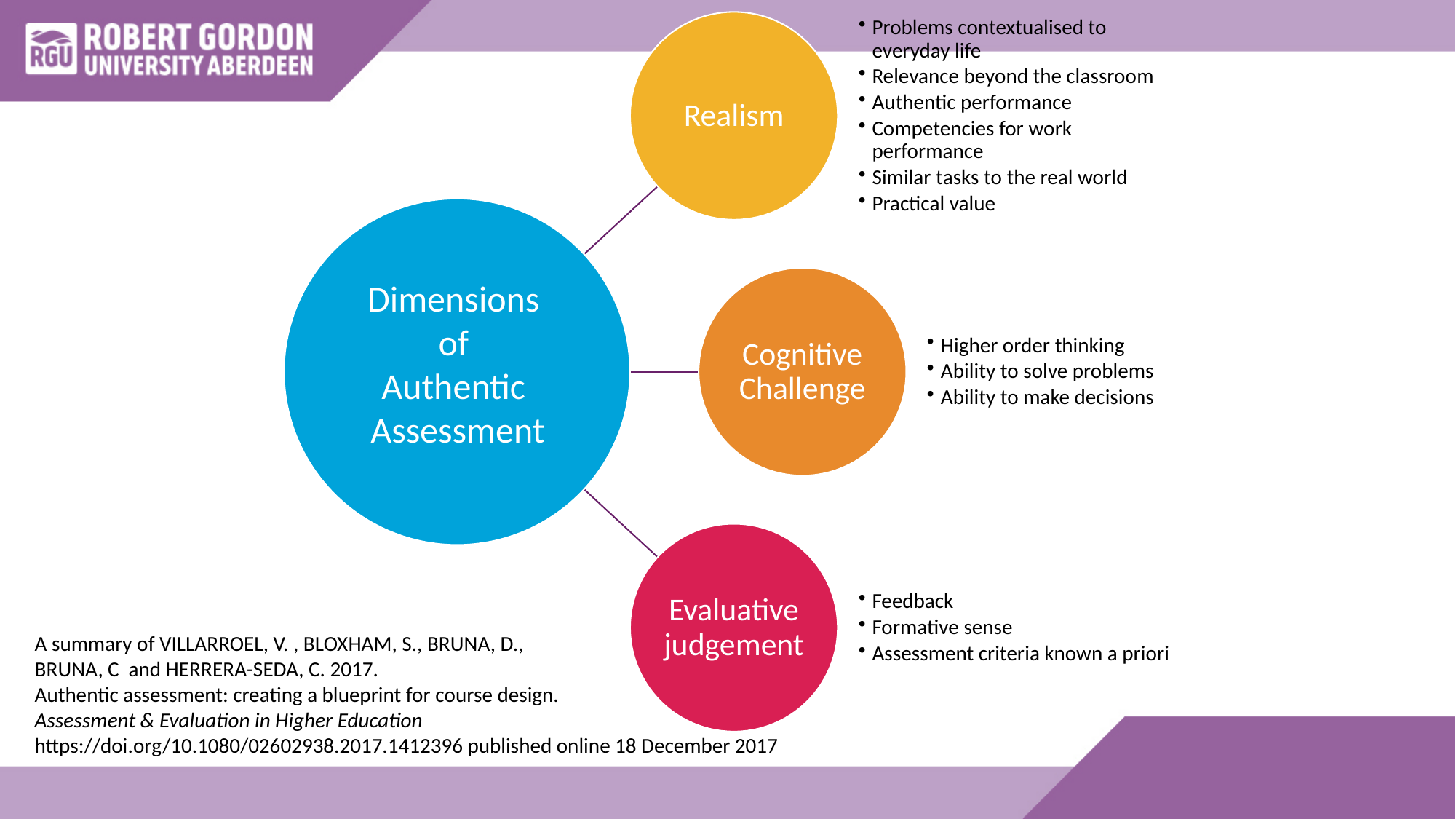

Realism
Problems contextualised to everyday life
Relevance beyond the classroom
Authentic performance
Competencies for work performance
Similar tasks to the real world
Practical value
Cognitive Challenge
Higher order thinking
Ability to solve problems
Ability to make decisions
Evaluative judgement
Feedback
Formative sense
Assessment criteria known a priori
Dimensions
of
Authentic
Assessment
A summary of VILLARROEL, V. , BLOXHAM, S., BRUNA, D.,
BRUNA, C  and HERRERA-SEDA, C. 2017.
Authentic assessment: creating a blueprint for course design.
Assessment & Evaluation in Higher Education
https://doi.org/10.1080/02602938.2017.1412396 published online 18 December 2017